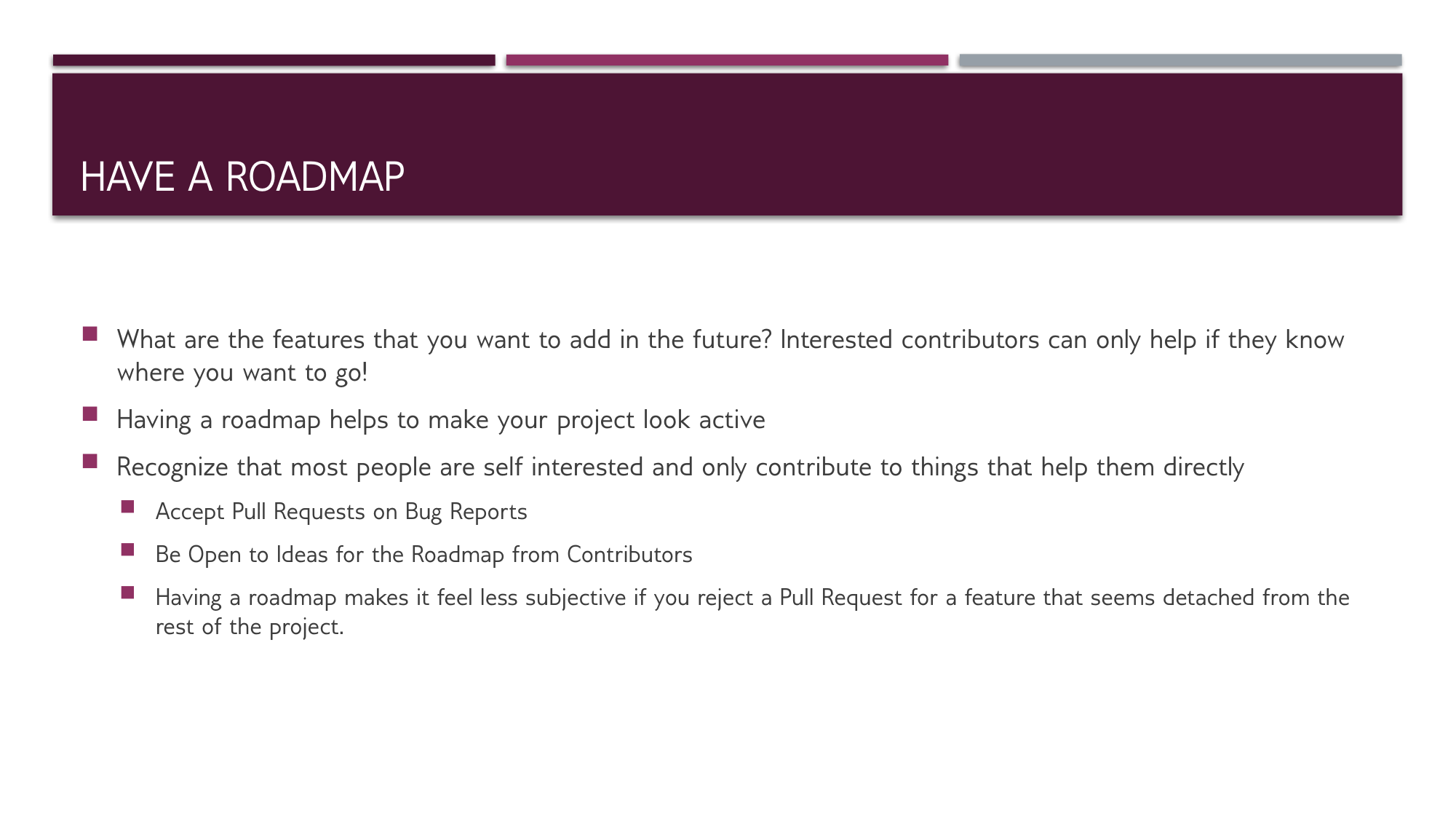

# Have a Roadmap
What are the features that you want to add in the future? Interested contributors can only help if they know where you want to go!
Having a roadmap helps to make your project look active
Recognize that most people are self interested and only contribute to things that help them directly
Accept Pull Requests on Bug Reports
Be Open to Ideas for the Roadmap from Contributors
Having a roadmap makes it feel less subjective if you reject a Pull Request for a feature that seems detached from the rest of the project.